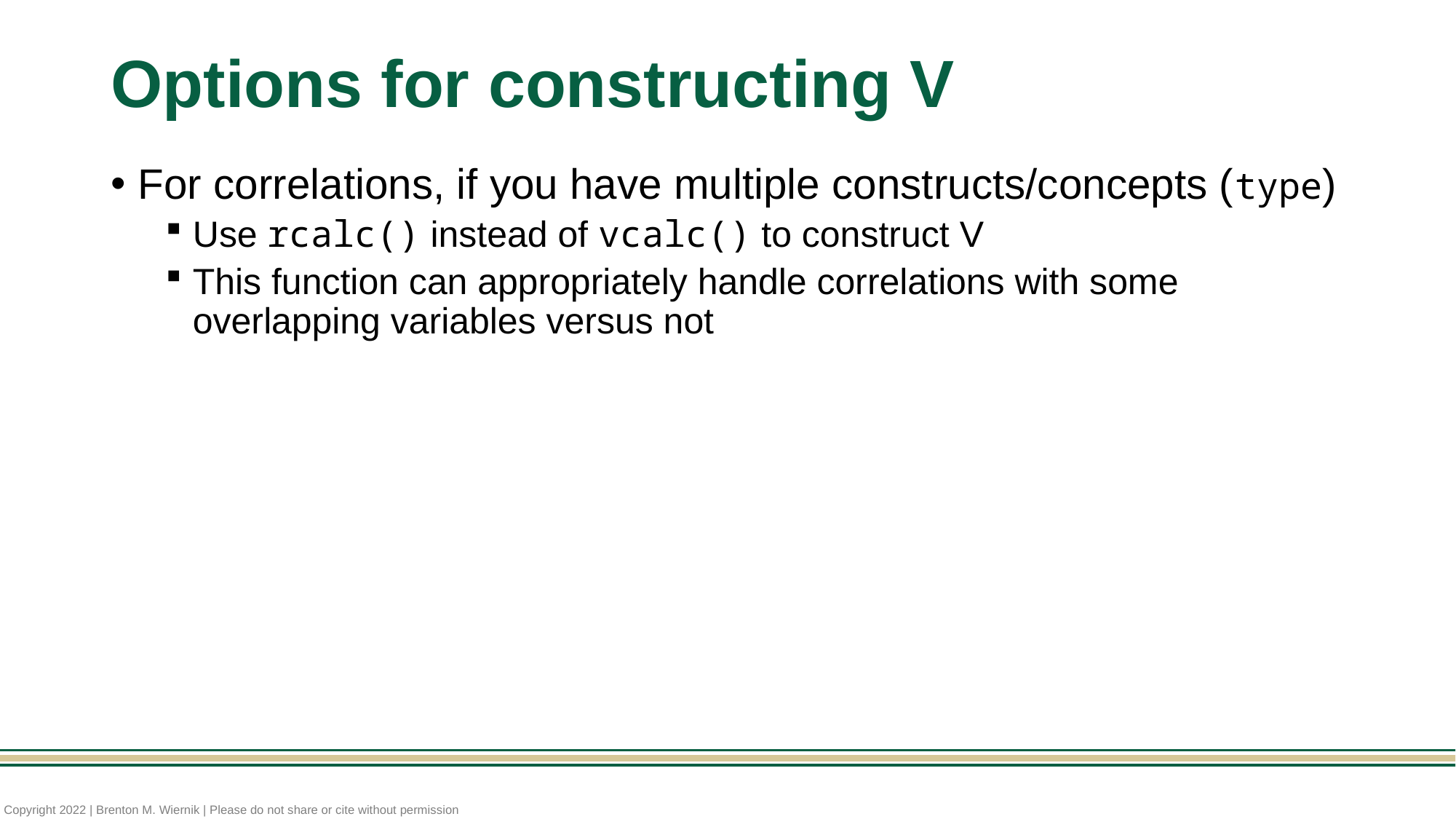

# Options for constructing V
For correlations, if you have multiple constructs/concepts (type)
Use rcalc() instead of vcalc() to construct V
This function can appropriately handle correlations with some overlapping variables versus not